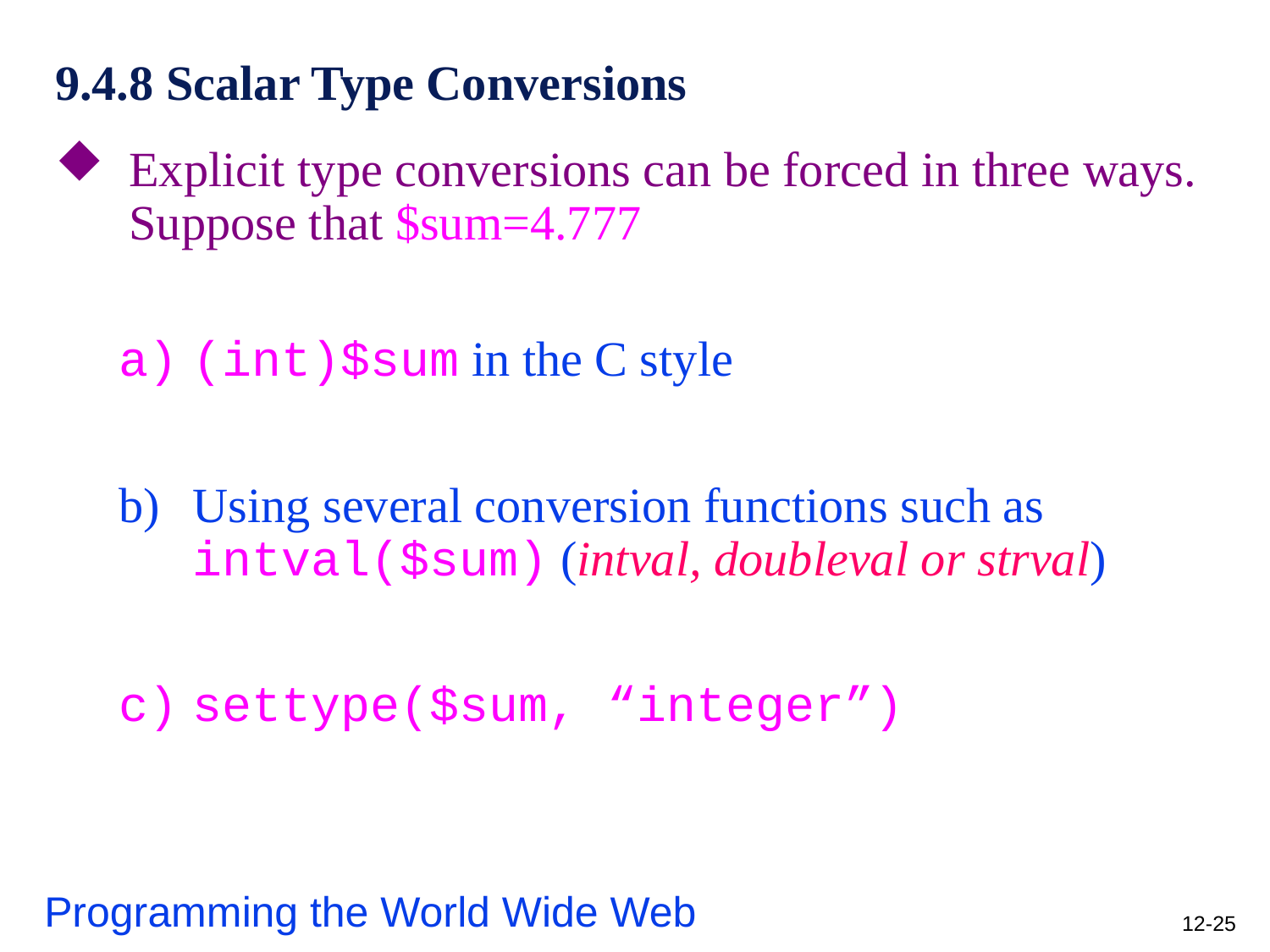

# 9.4.8 Scalar Type Conversions
Explicit type conversions can be forced in three ways. Suppose that $sum=4.777

(int)$sum in the C style

Using several conversion functions such as intval($sum) (intval, doubleval or strval)

settype($sum, “integer”)